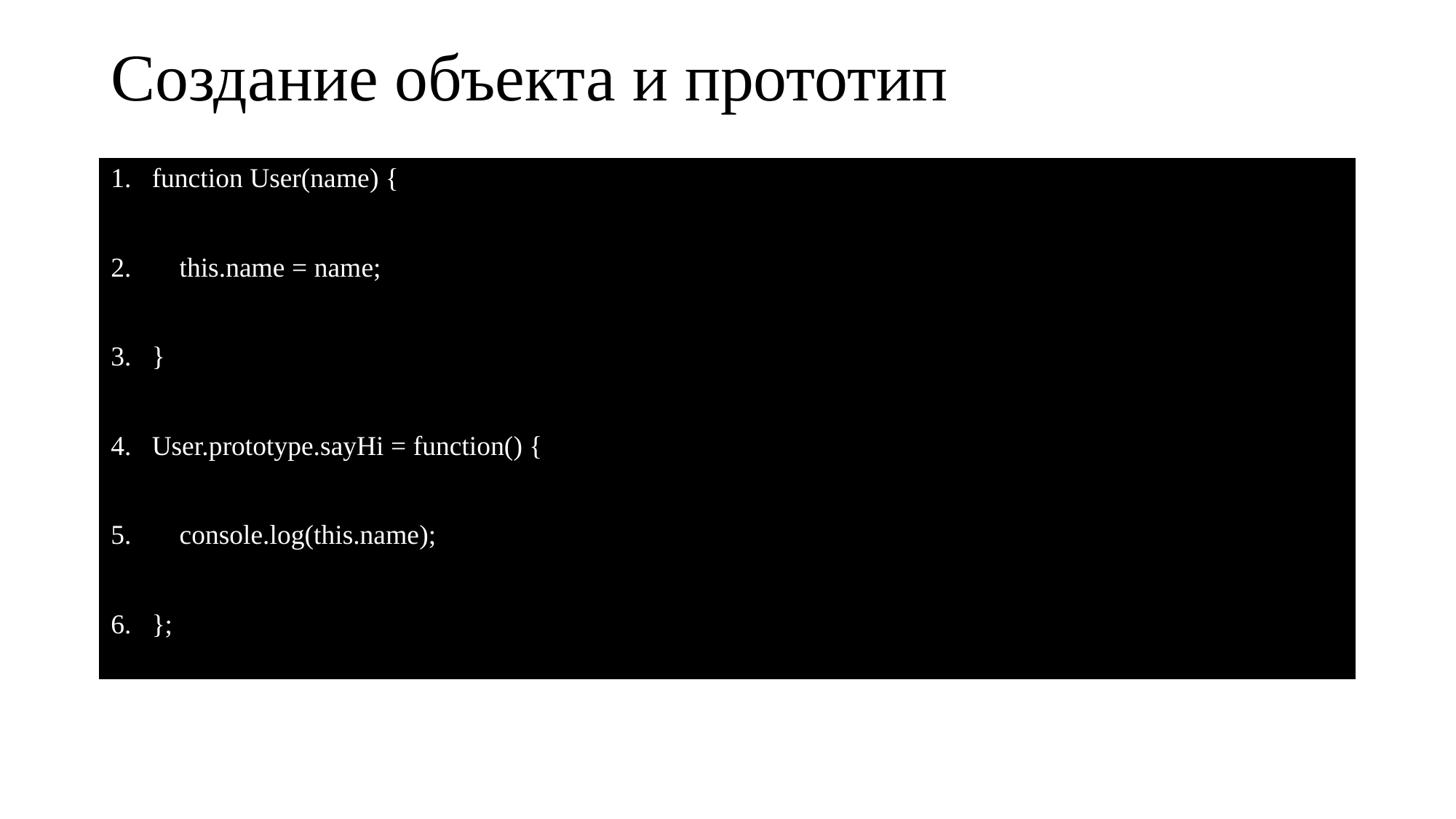

# Создание объекта и прототип
function User(name) {

    this.name = name;

}

User.prototype.sayHi = function() {

    console.log(this.name);

};